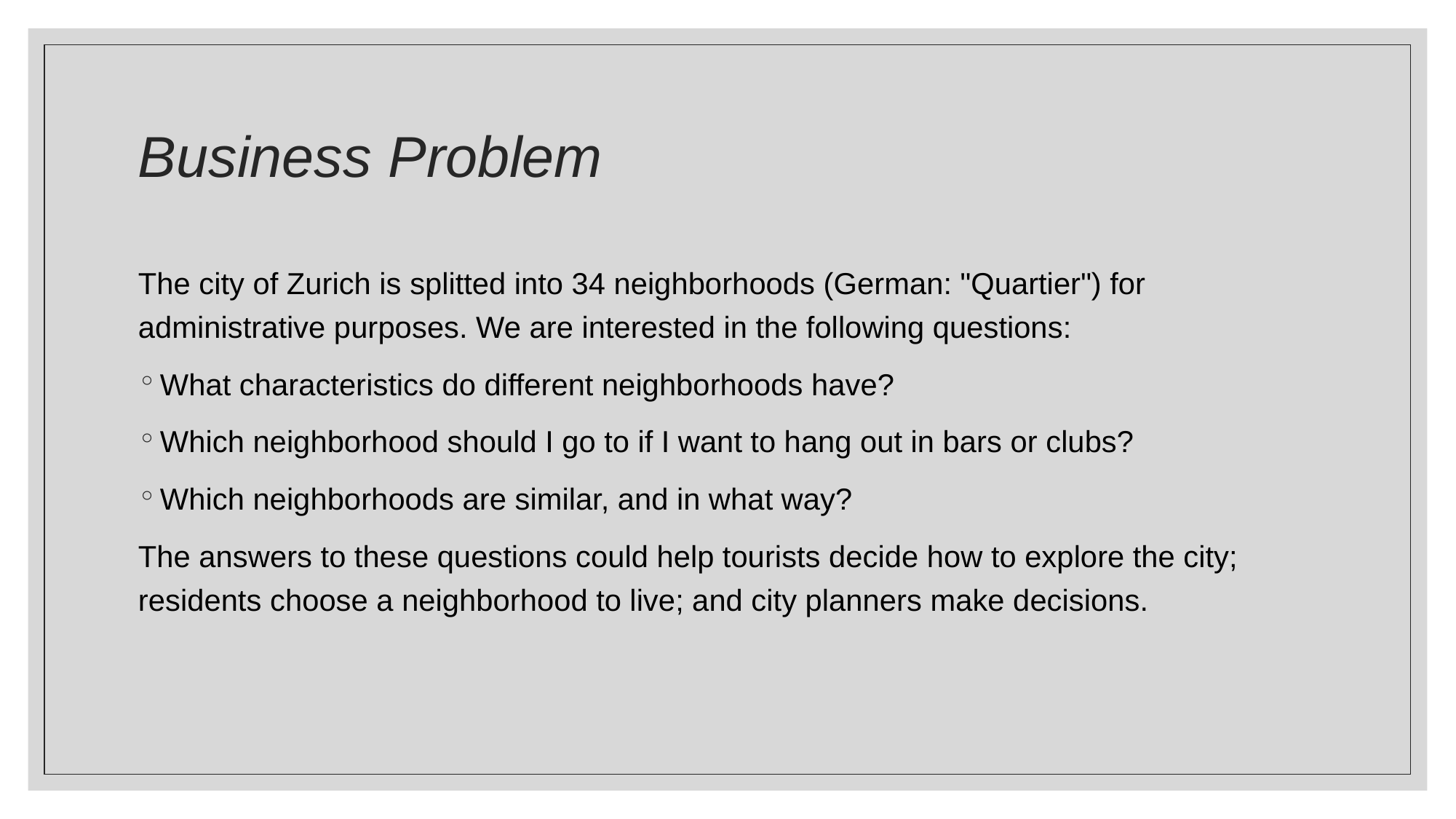

# Business Problem
The city of Zurich is splitted into 34 neighborhoods (German: "Quartier") for administrative purposes. We are interested in the following questions:
What characteristics do different neighborhoods have?
Which neighborhood should I go to if I want to hang out in bars or clubs?
Which neighborhoods are similar, and in what way?
The answers to these questions could help tourists decide how to explore the city; residents choose a neighborhood to live; and city planners make decisions.